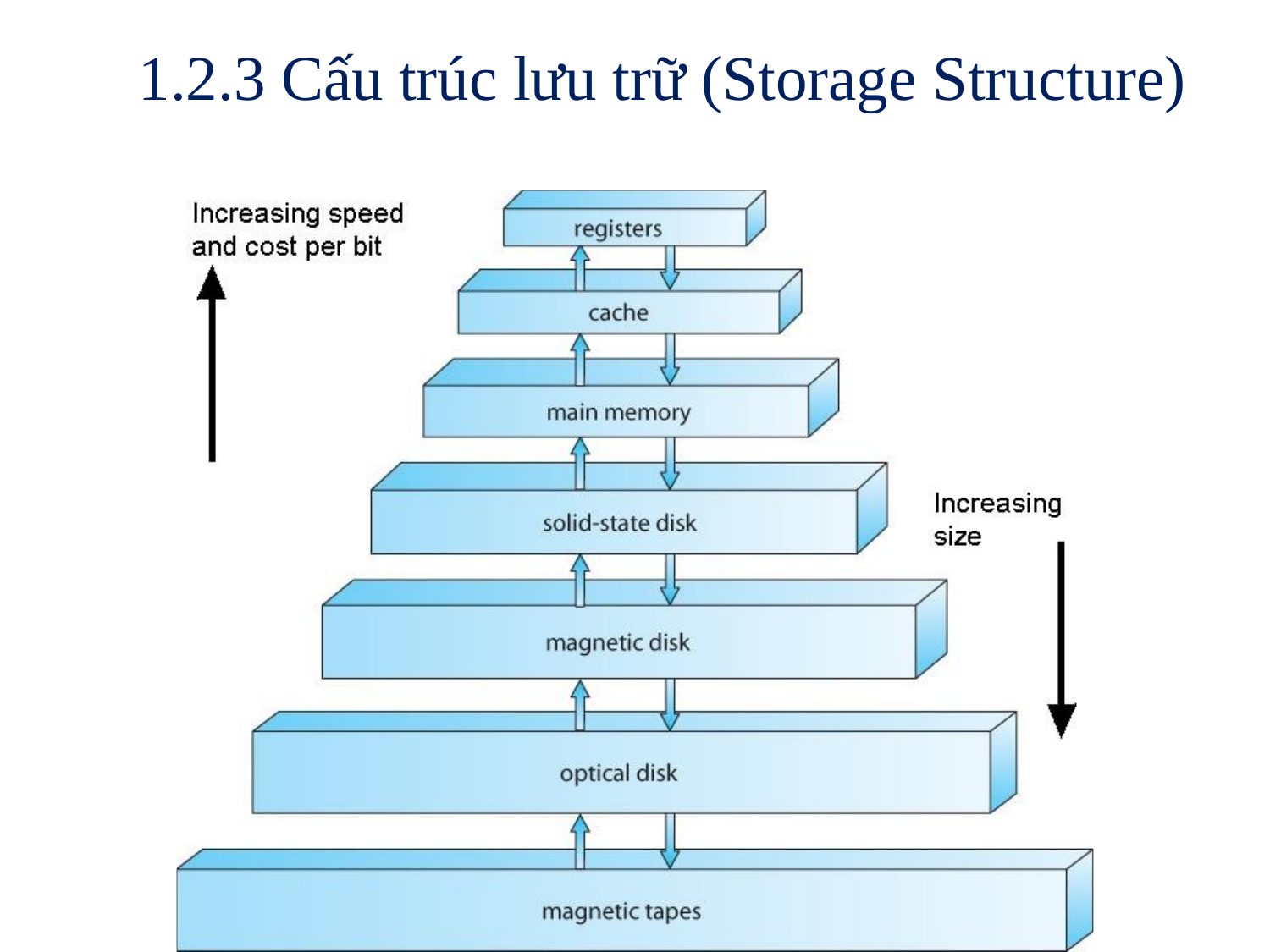

# 1.2.3 Cấu trúc lưu trữ (Storage Structure)